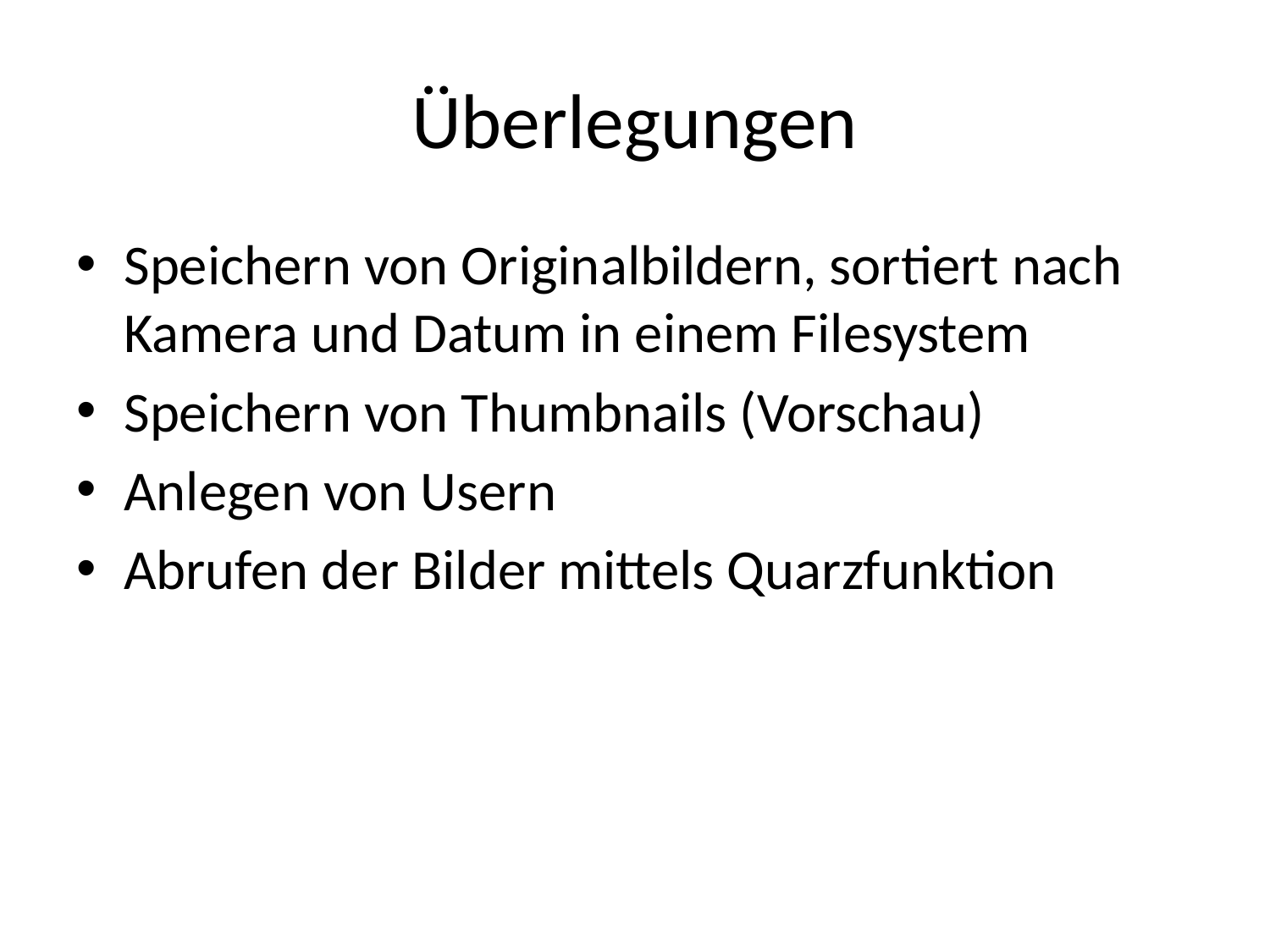

# Überlegungen
Speichern von Originalbildern, sortiert nach Kamera und Datum in einem Filesystem
Speichern von Thumbnails (Vorschau)
Anlegen von Usern
Abrufen der Bilder mittels Quarzfunktion